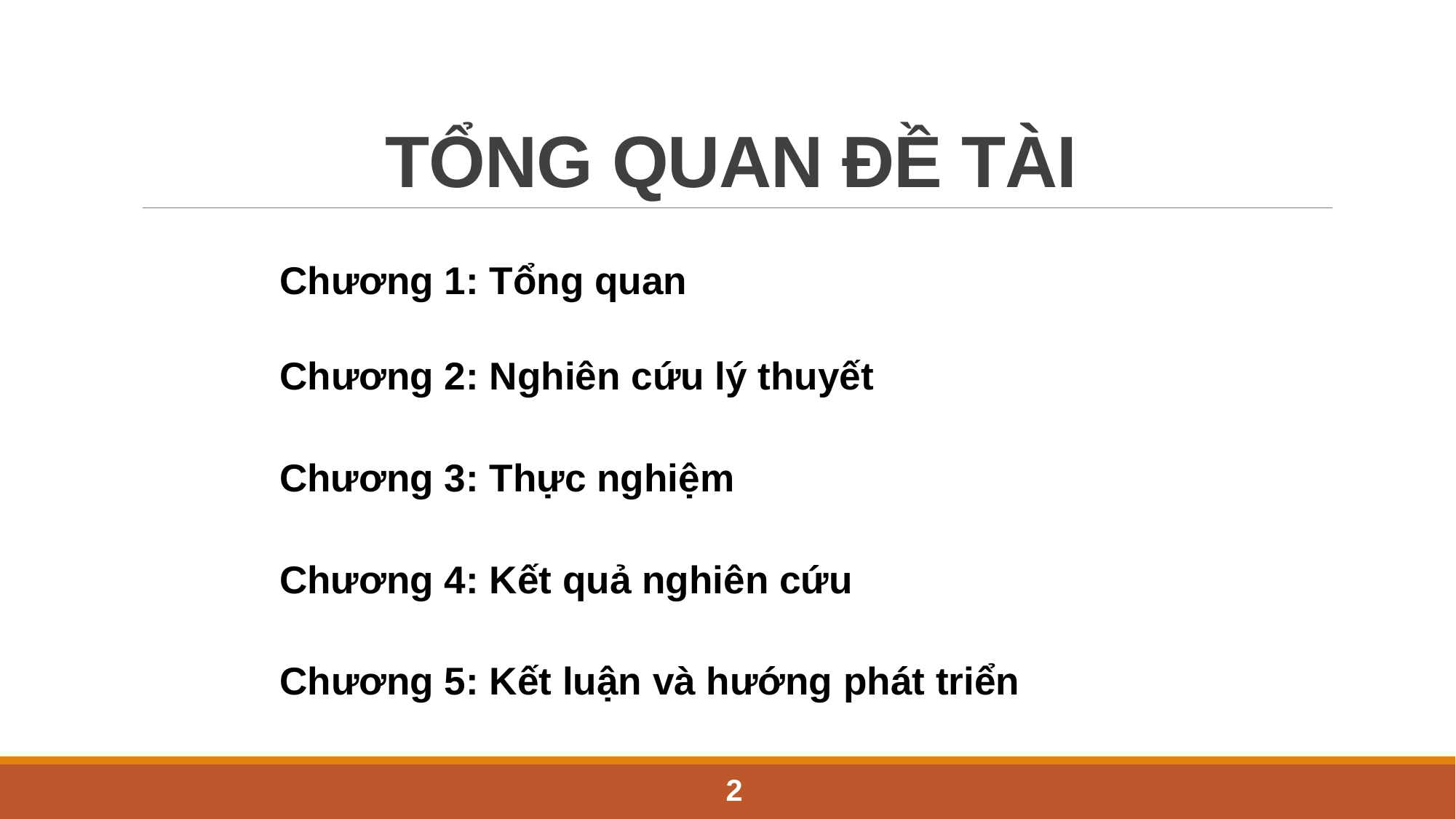

# TỔNG QUAN ĐỀ TÀI
Chương 1: Tổng quan
Chương 2: Nghiên cứu lý thuyết
Chương 3: Thực nghiệm
Chương 4: Kết quả nghiên cứu
Chương 5: Kết luận và hướng phát triển
2